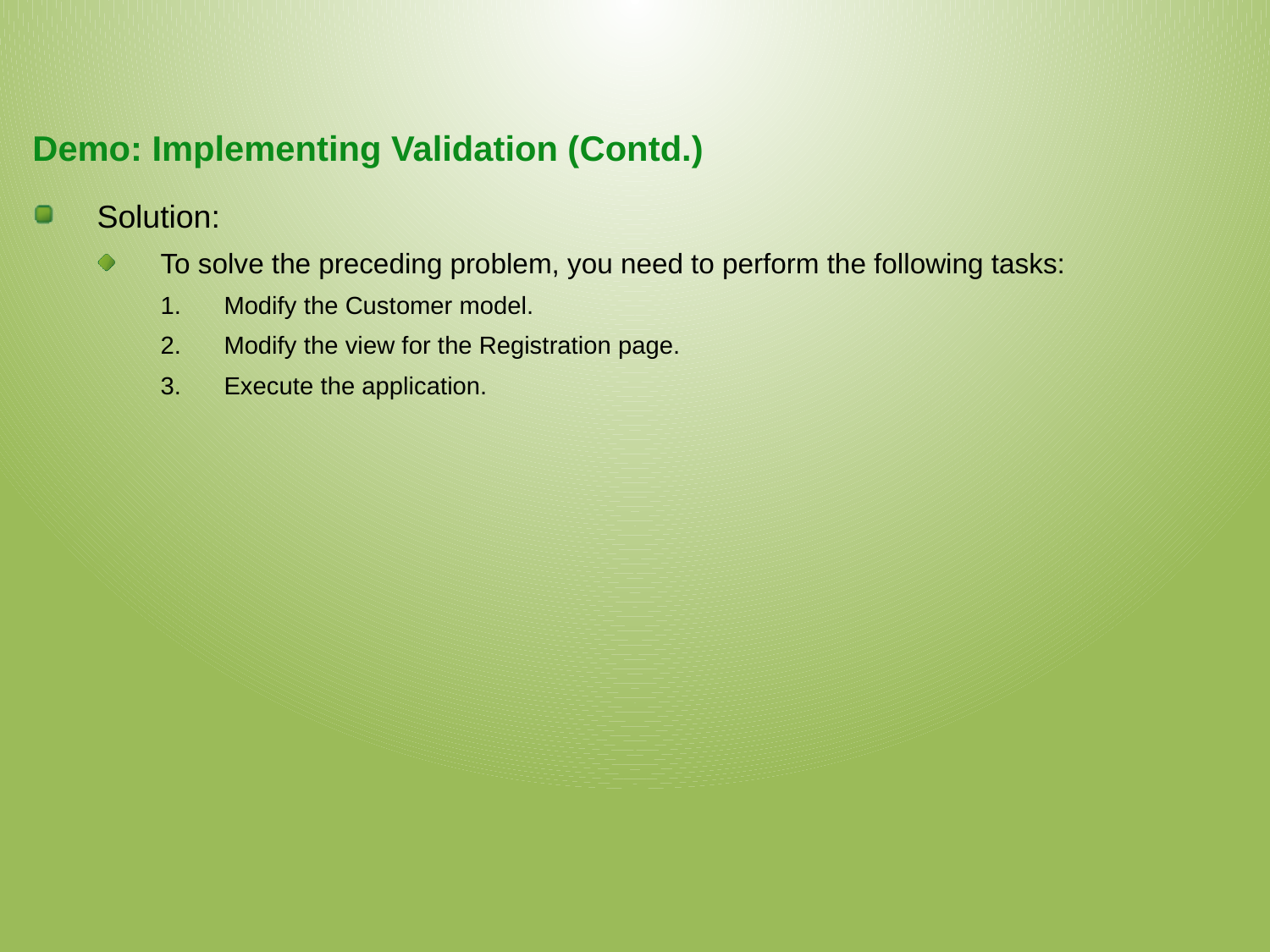

Demo: Implementing Validation (Contd.)
Solution:
To solve the preceding problem, you need to perform the following tasks:
Modify the Customer model.
Modify the view for the Registration page.
Execute the application.